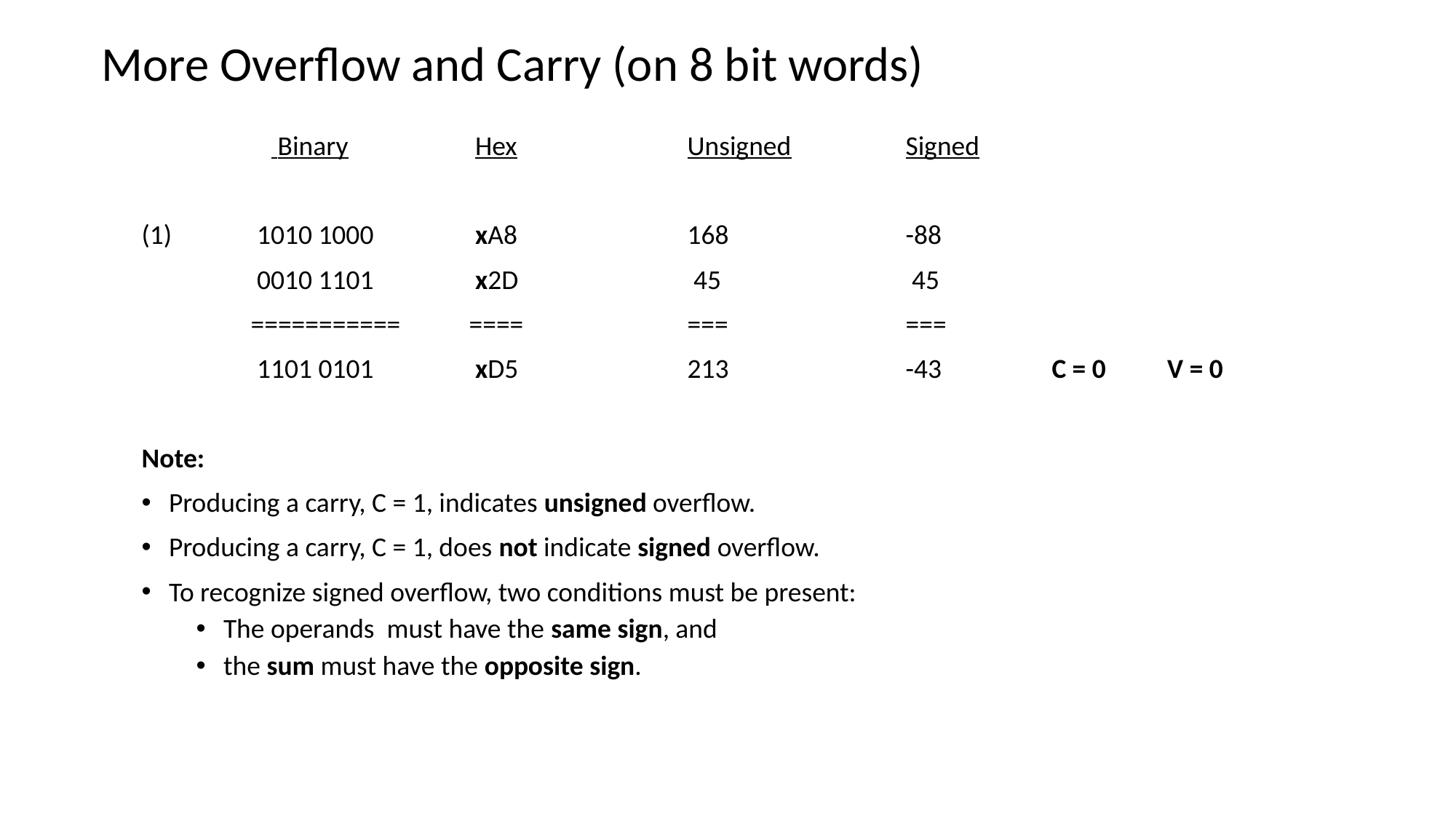

# More Overflow and Carry (on 8 bit words)
                      Binary		 Hex		Unsigned		Signed

(1)	 1010 1000	 xA8		168		-88
	 0010 1101	 x2D		 45	 	 45
	===========	====		===	 	===
	 1101 0101	 xD5		213	 	-43	      C = 0	       V = 0

Note:
Producing a carry, C = 1, indicates unsigned overflow.
Producing a carry, C = 1, does not indicate signed overflow.
To recognize signed overflow, two conditions must be present:
The operands  must have the same sign, and
the sum must have the opposite sign.